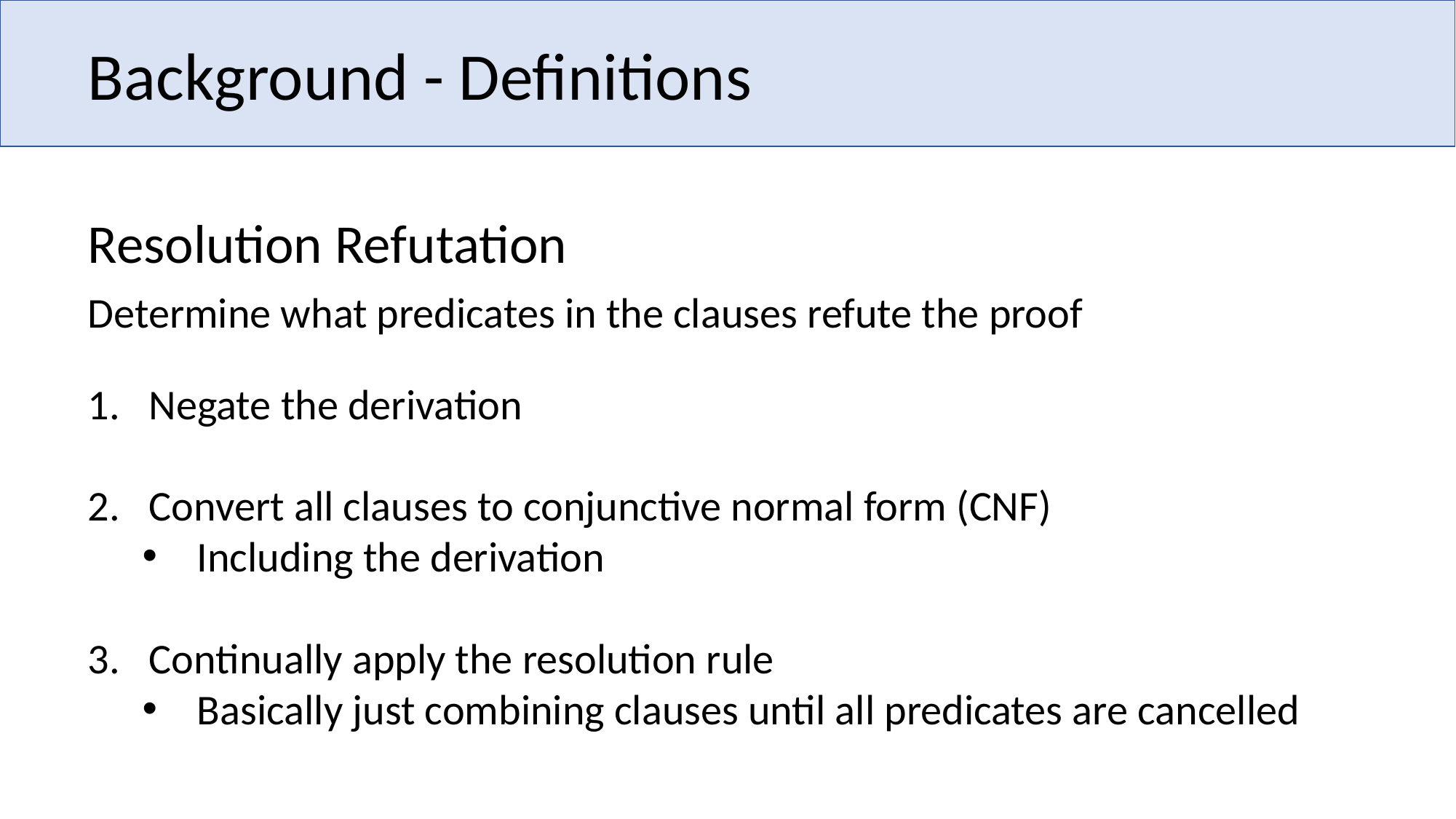

# Background - Definitions

Resolution Refutation
Determine what predicates in the clauses refute the proof
Negate the derivation

Convert all clauses to conjunctive normal form (CNF)
Including the derivation

Continually apply the resolution rule
Basically just combining clauses until all predicates are cancelled